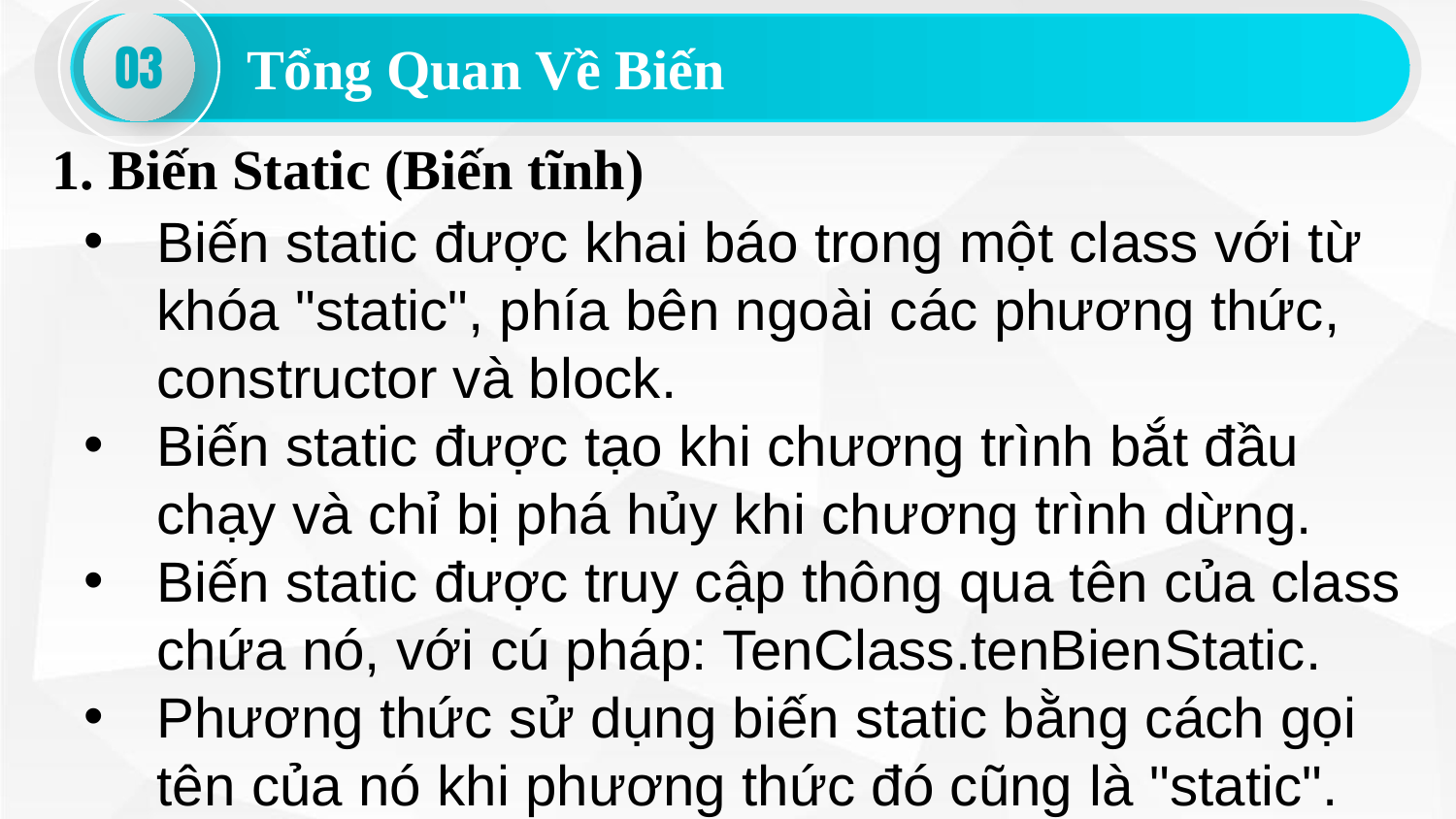

03
Tổng Quan Về Biến
1. Biến Static (Biến tĩnh)
Biến static được khai báo trong một class với từ khóa "static", phía bên ngoài các phương thức, constructor và block.
Biến static được tạo khi chương trình bắt đầu chạy và chỉ bị phá hủy khi chương trình dừng.
Biến static được truy cập thông qua tên của class chứa nó, với cú pháp: TenClass.tenBienStatic.
Phương thức sử dụng biến static bằng cách gọi tên của nó khi phương thức đó cũng là "static".